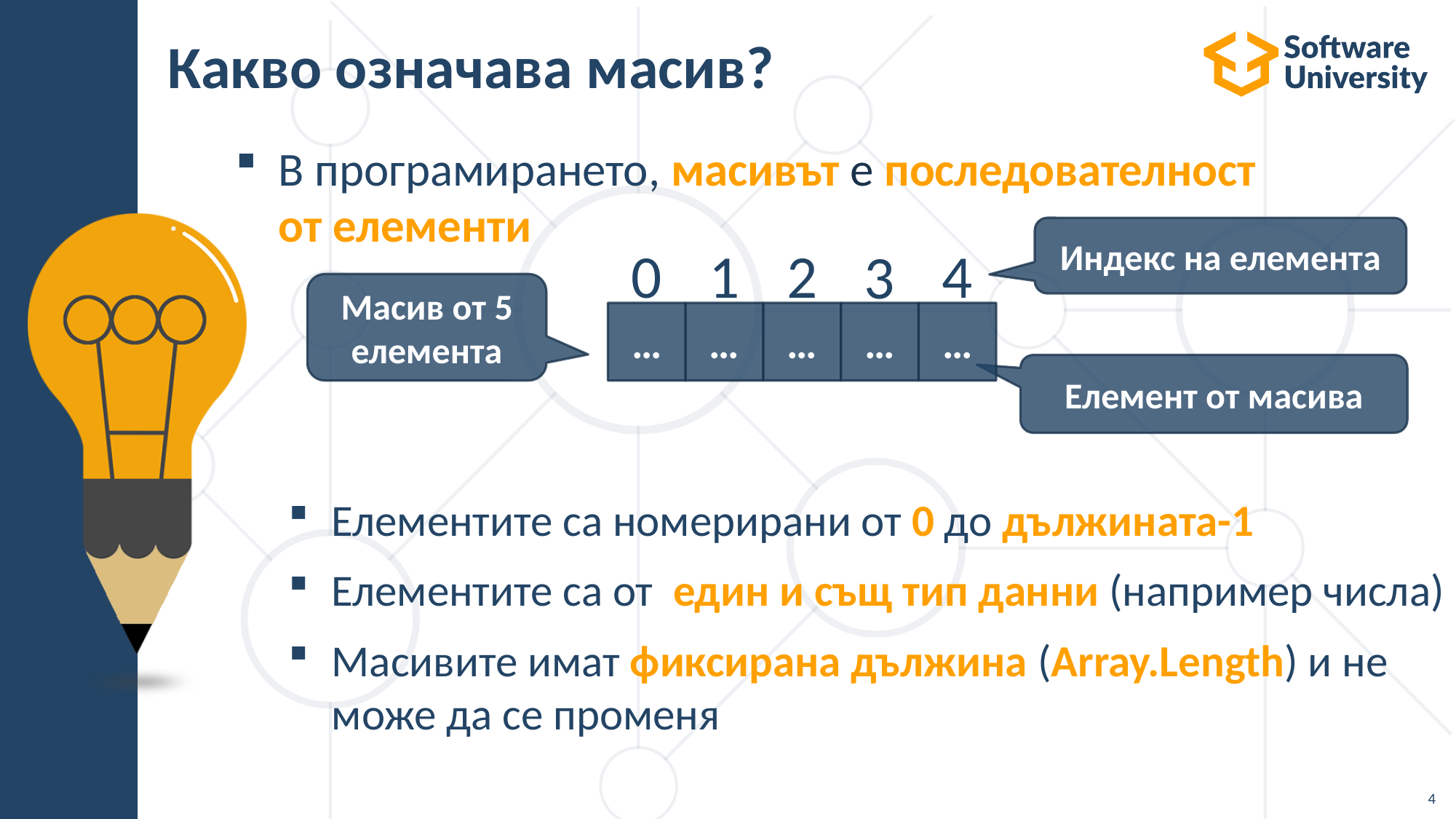

# Какво означава масив?
В програмирането, масивът е последователност от елементи

Елементите са номерирани от 0 до дължината-1
Елементите са от  един и същ тип данни (например числа)
Масивите имат фиксирана дължина (Array.Length) и не може да се променя
4
2
0
1
3
…
…
…
…
…
Индекс на елемента
Масив от 5 елемента
Елемент от масива
4